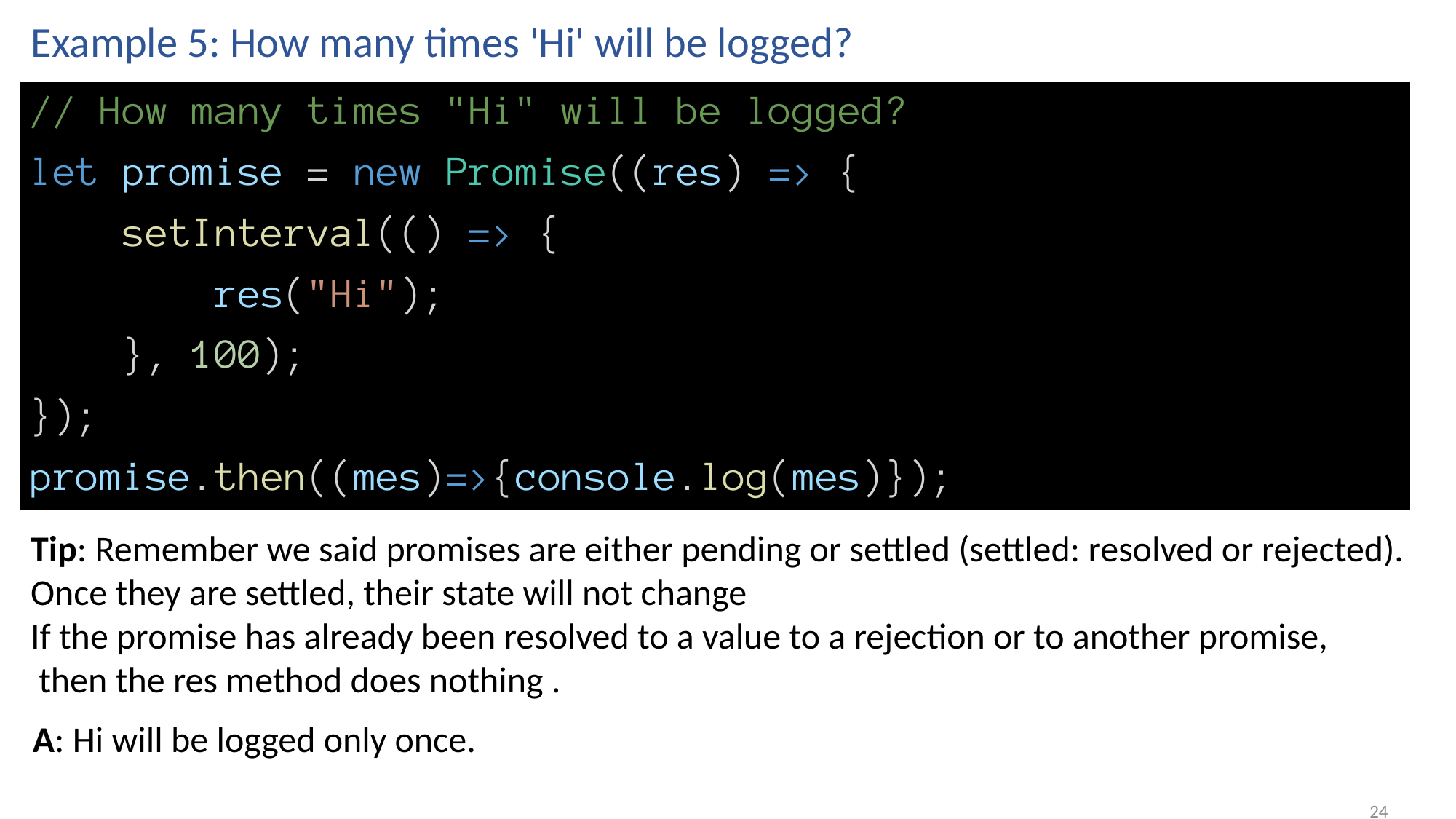

# Example 5: How many times 'Hi' will be logged?
// How many times "Hi" will be logged?
let promise = new Promise((res) => {
    setInterval(() => {
        res("Hi");
    }, 100);
});
promise.then((mes)=>{console.log(mes)});

Tip: Remember we said promises are either pending or settled (settled: resolved or rejected).
Once they are settled, their state will not change
If the promise has already been resolved to a value to a rejection or to another promise,
 then the res method does nothing .
A: Hi will be logged only once.
24